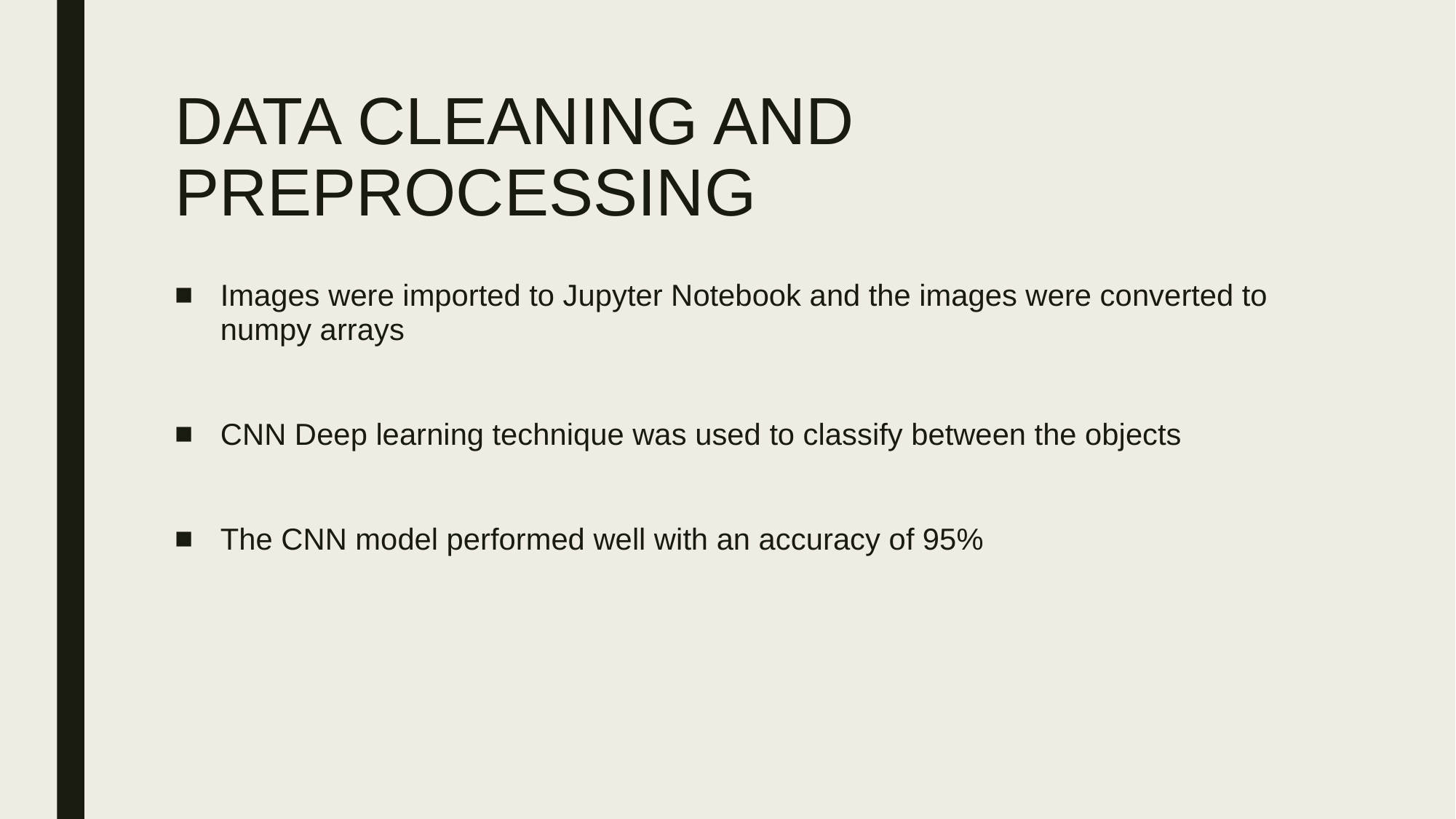

# DATA CLEANING AND PREPROCESSING
Images were imported to Jupyter Notebook and the images were converted to numpy arrays

CNN Deep learning technique was used to classify between the objects

The CNN model performed well with an accuracy of 95%